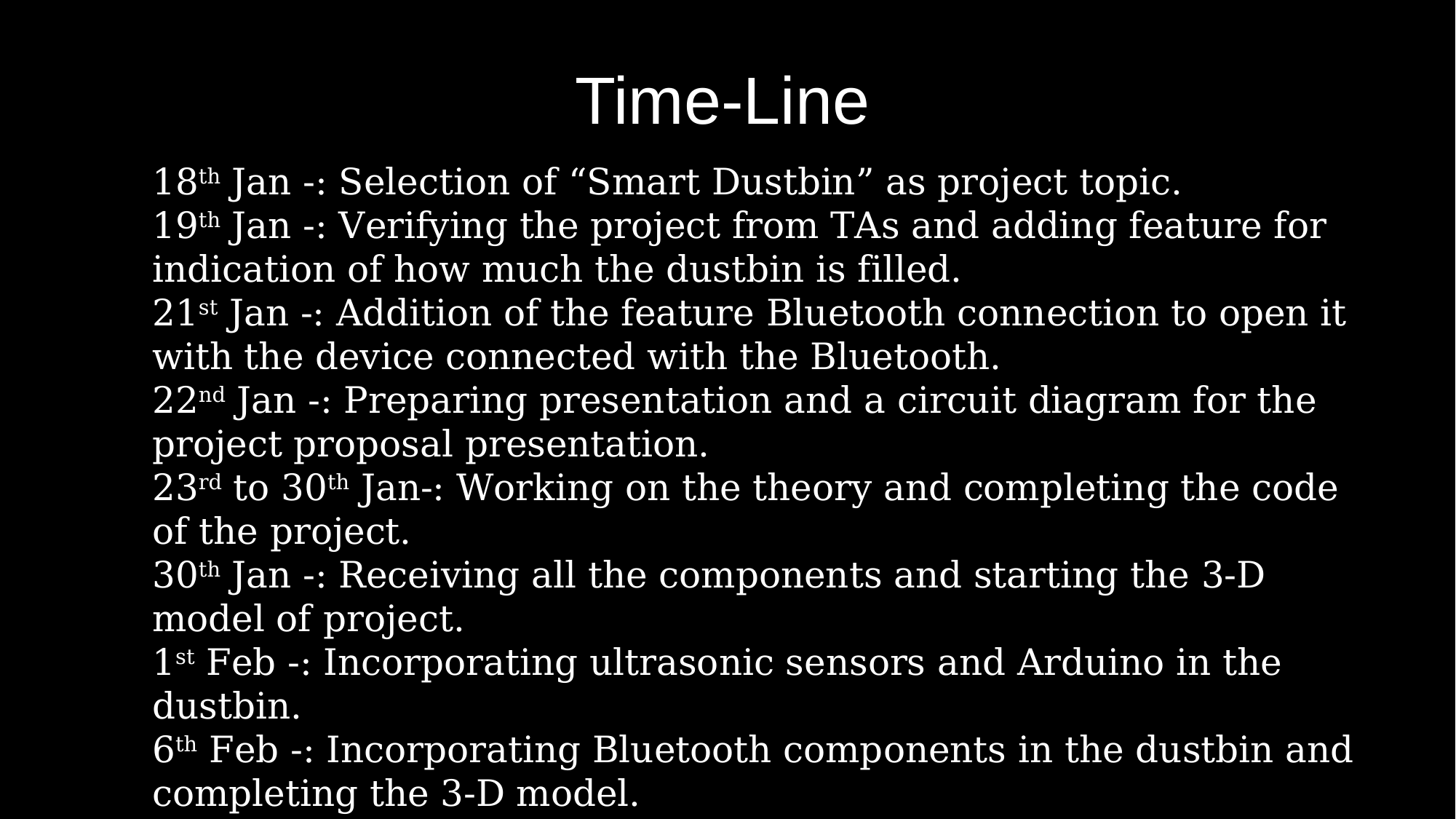

# Time-Line
18th Jan -: Selection of “Smart Dustbin” as project topic.
19th Jan -: Verifying the project from TAs and adding feature for indication of how much the dustbin is filled.
21st Jan -: Addition of the feature Bluetooth connection to open it with the device connected with the Bluetooth.
22nd Jan -: Preparing presentation and a circuit diagram for the project proposal presentation.
23rd to 30th Jan-: Working on the theory and completing the code of the project.
30th Jan -: Receiving all the components and starting the 3-D model of project.
1st Feb -: Incorporating ultrasonic sensors and Arduino in the dustbin.
6th Feb -: Incorporating Bluetooth components in the dustbin and completing the 3-D model.
13th Feb -: Presenting the project for the final evaluation.